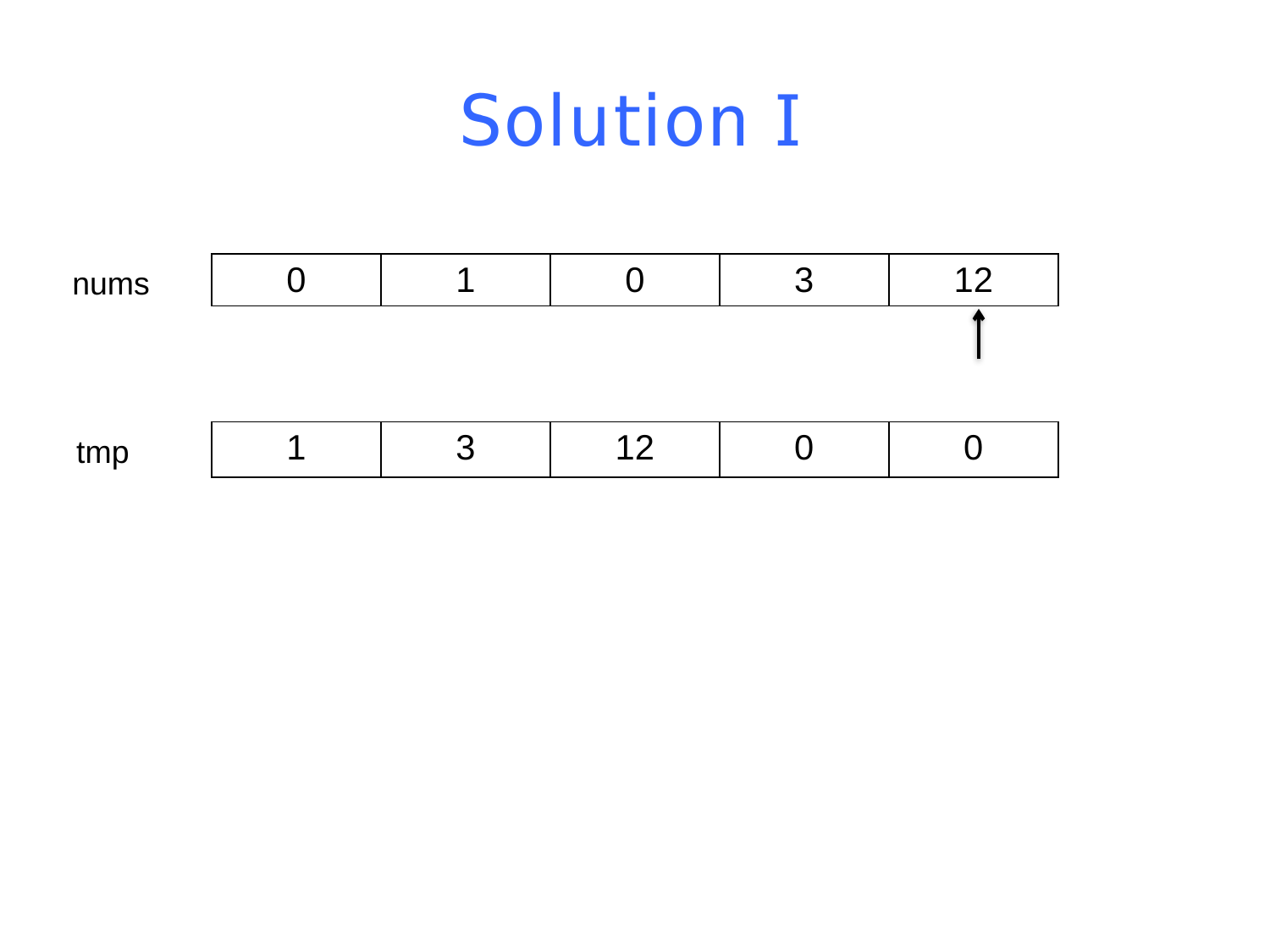

# Solution I
| 0 | 1 | 0 | 3 | 12 |
| --- | --- | --- | --- | --- |
nums
| 1 | 3 | 12 | 0 | 0 |
| --- | --- | --- | --- | --- |
tmp